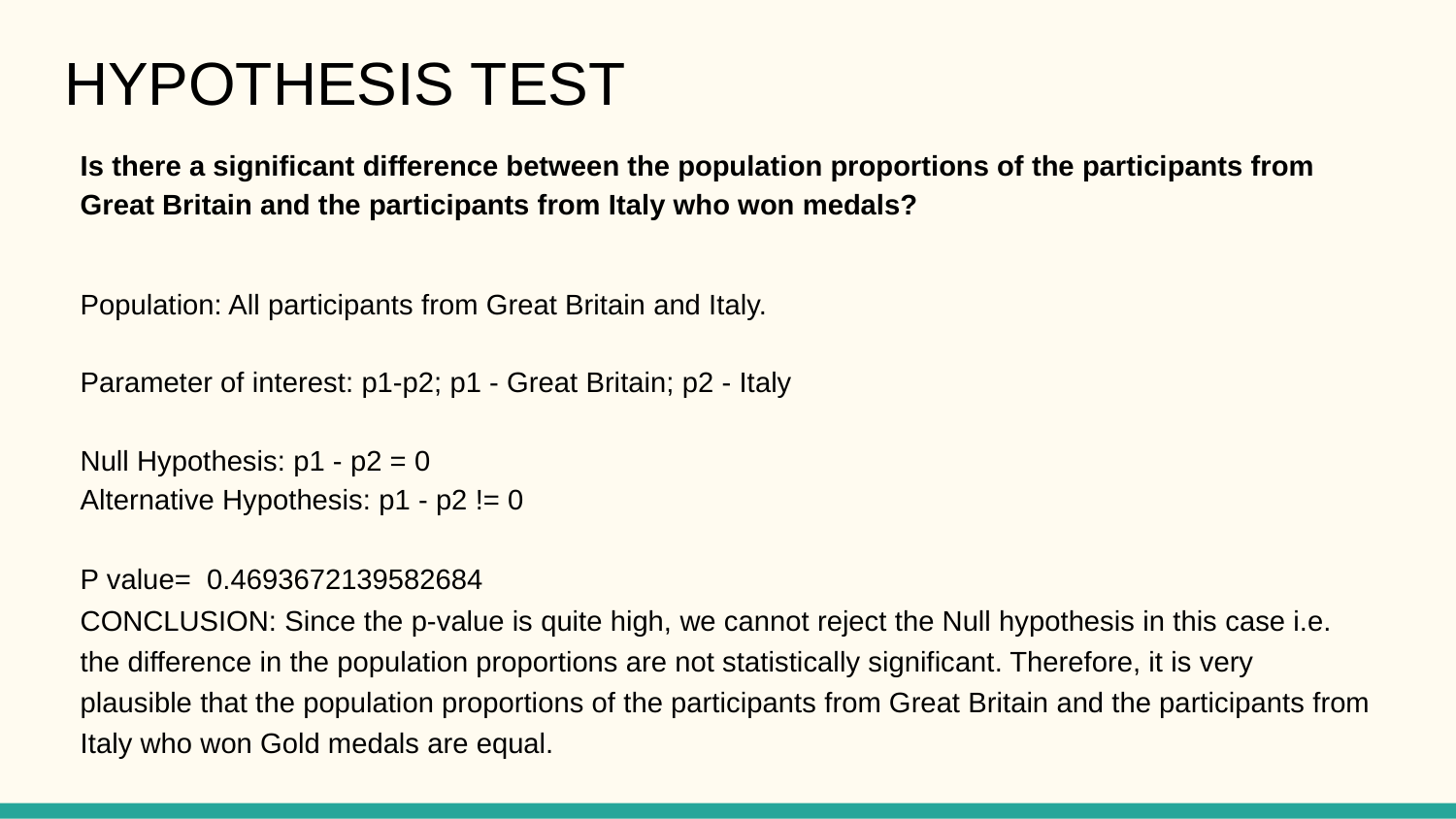

# HYPOTHESIS TEST
Is there a significant difference between the population proportions of the participants from Great Britain and the participants from Italy who won medals?

Population: All participants from Great Britain and Italy.

Parameter of interest: p1-p2; p1 - Great Britain; p2 - Italy

Null Hypothesis: p1 - p2 = 0
Alternative Hypothesis: p1 - p2 != 0

P value=  0.4693672139582684
CONCLUSION: Since the p-value is quite high, we cannot reject the Null hypothesis in this case i.e. the difference in the population proportions are not statistically significant. Therefore, it is very plausible that the population proportions of the participants from Great Britain and the participants from Italy who won Gold medals are equal.